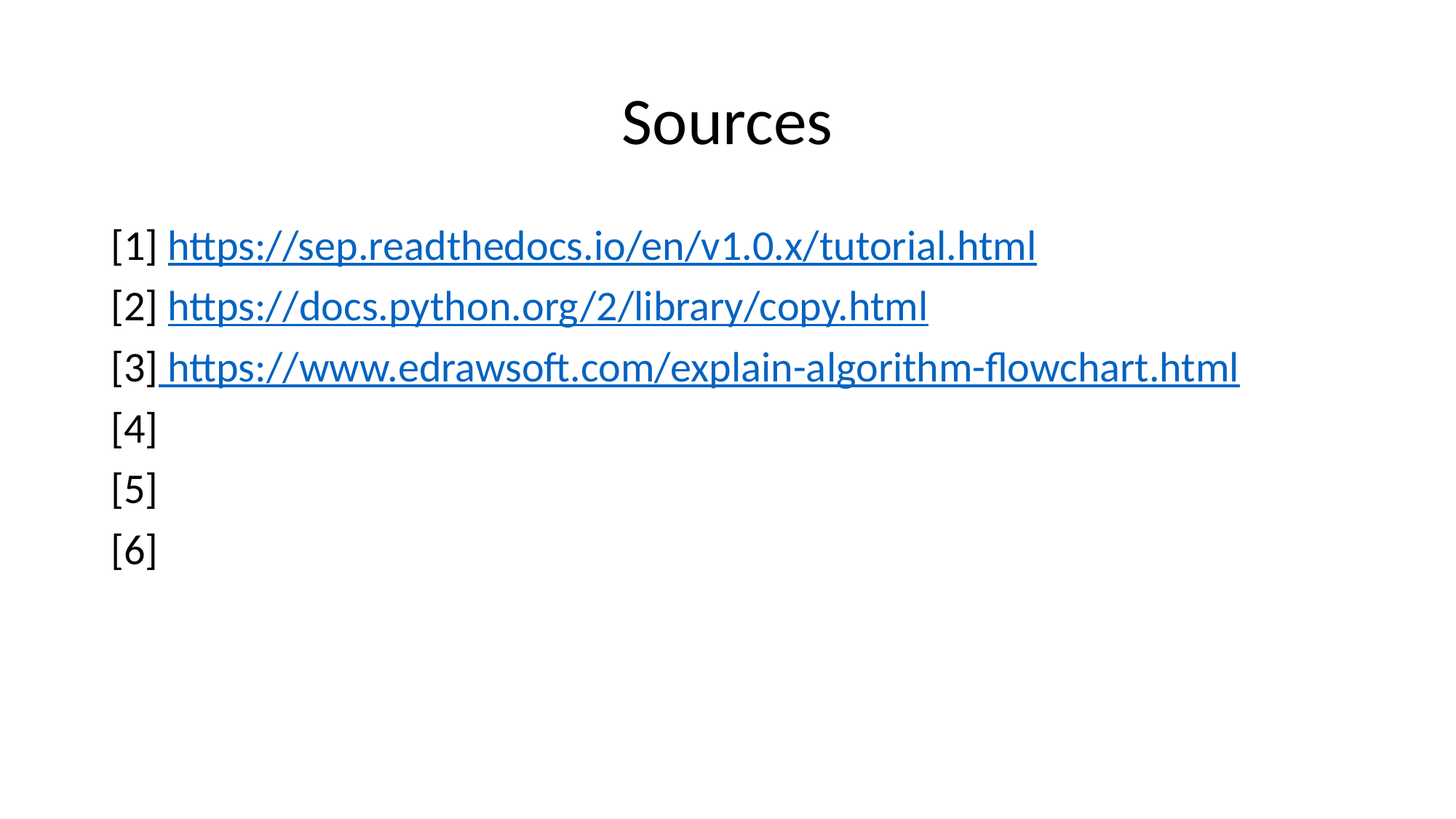

# Sources
[1] https://sep.readthedocs.io/en/v1.0.x/tutorial.html
[2] https://docs.python.org/2/library/copy.html
[3] https://www.edrawsoft.com/explain-algorithm-flowchart.html
[4]
[5]
[6]